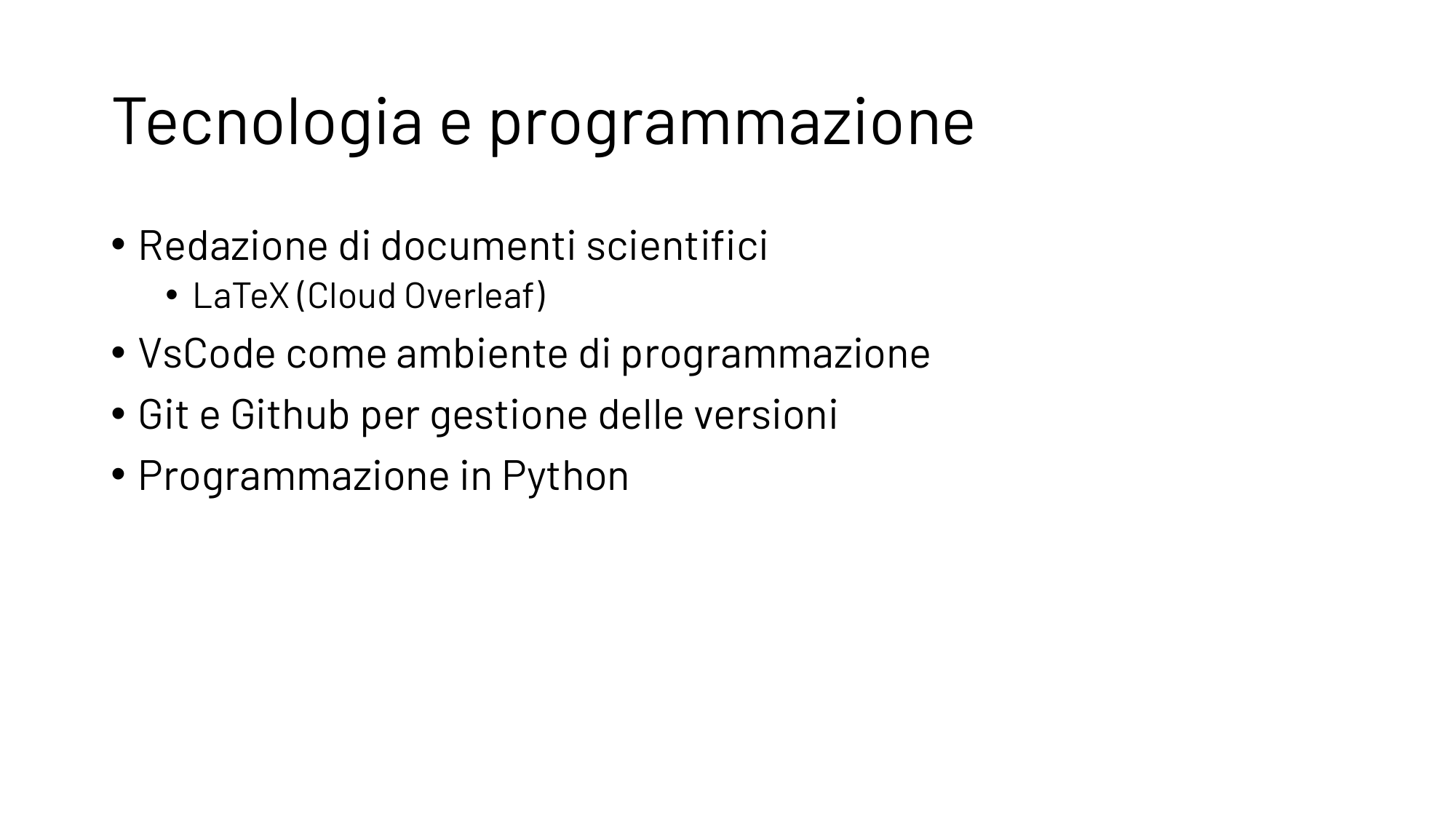

# Tecnologia e programmazione
Redazione di documenti scientifici
LaTeX (Cloud Overleaf)
VsCode come ambiente di programmazione
Git e Github per gestione delle versioni
Programmazione in Python